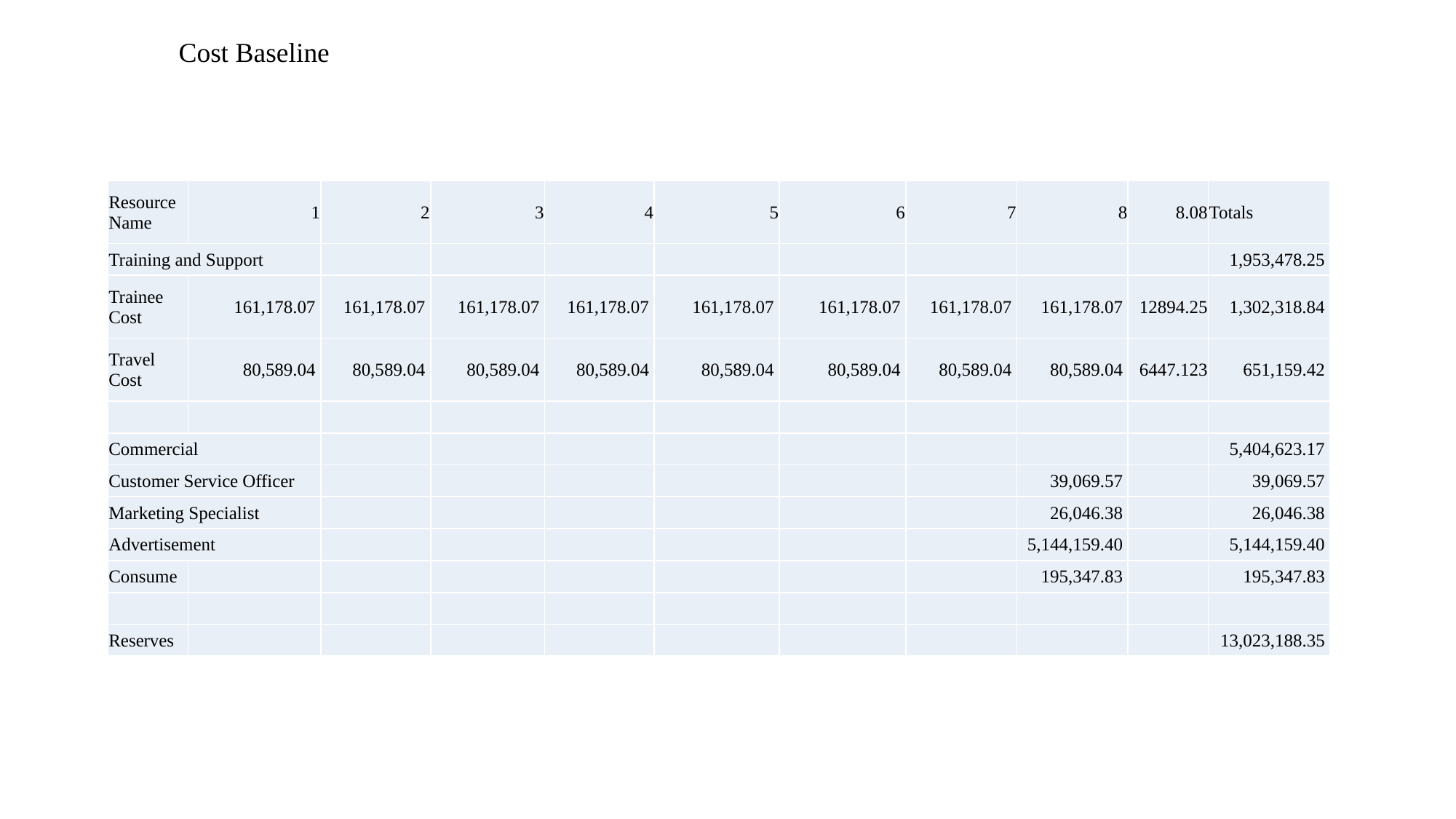

Cost Baseline
| Resource Name | 1 | 2 | 3 | 4 | 5 | 6 | 7 | 8 | 8.08 | Totals |
| --- | --- | --- | --- | --- | --- | --- | --- | --- | --- | --- |
| Training and Support |  |  |  |  |  |  |  |  |  | 1,953,478.25 |
| Trainee Cost | 161,178.07 | 161,178.07 | 161,178.07 | 161,178.07 | 161,178.07 | 161,178.07 | 161,178.07 | 161,178.07 | 12894.25 | 1,302,318.84 |
| Travel Cost | 80,589.04 | 80,589.04 | 80,589.04 | 80,589.04 | 80,589.04 | 80,589.04 | 80,589.04 | 80,589.04 | 6447.123 | 651,159.42 |
|  |  |  |  |  |  |  |  |  |  |  |
| Commercial |  |  |  |  |  |  |  |  |  | 5,404,623.17 |
| Customer Service Officer |  |  |  |  |  |  |  | 39,069.57 |  | 39,069.57 |
| Marketing Specialist |  |  |  |  |  |  |  | 26,046.38 |  | 26,046.38 |
| Advertisement |  |  |  |  |  |  |  | 5,144,159.40 |  | 5,144,159.40 |
| Consume |  |  |  |  |  |  |  | 195,347.83 |  | 195,347.83 |
|  |  |  |  |  |  |  |  |  |  |  |
| Reserves |  |  |  |  |  |  |  |  |  | 13,023,188.35 |